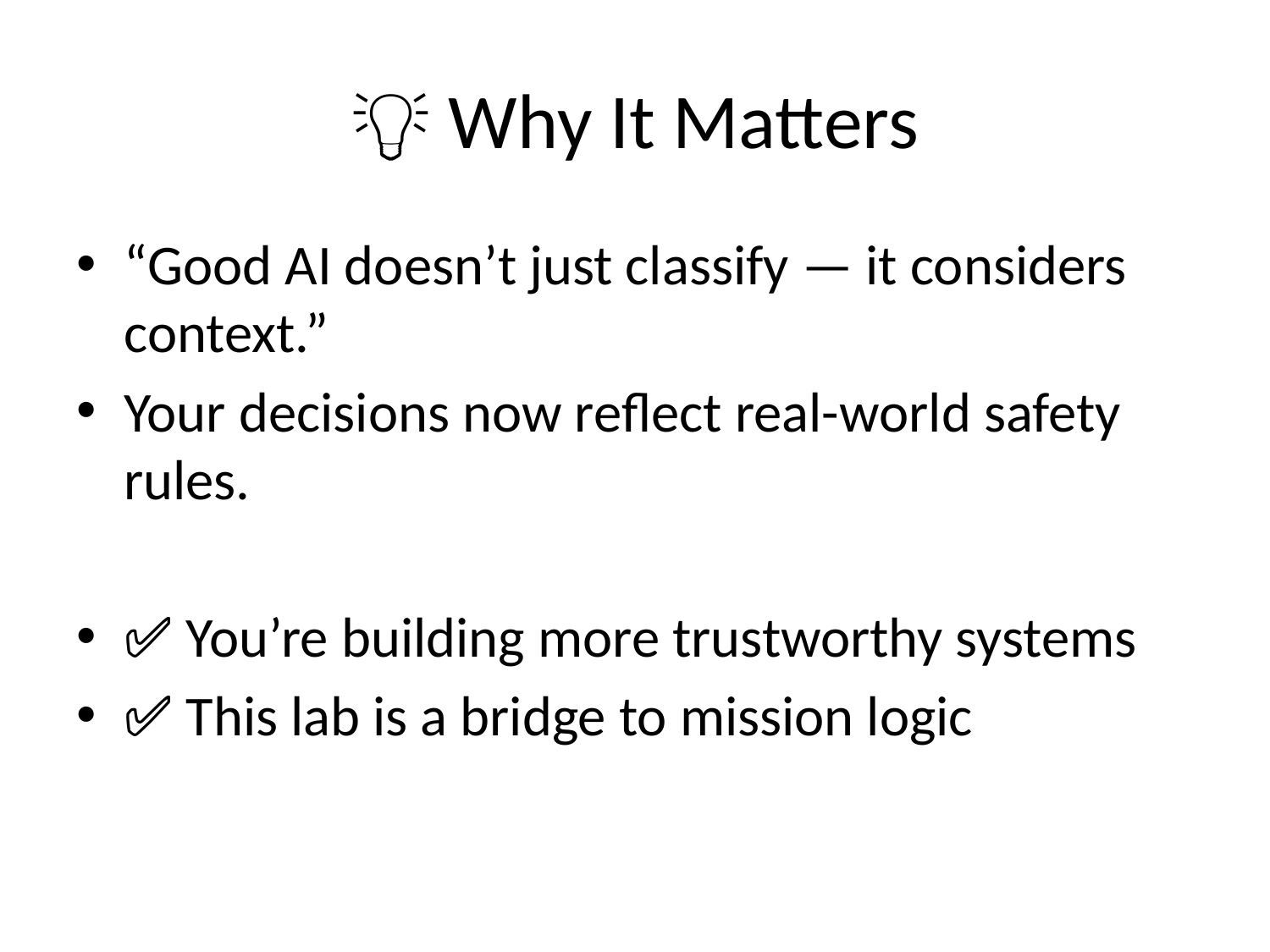

# 💡 Why It Matters
“Good AI doesn’t just classify — it considers context.”
Your decisions now reflect real-world safety rules.

✅ You’re building more trustworthy systems
✅ This lab is a bridge to mission logic